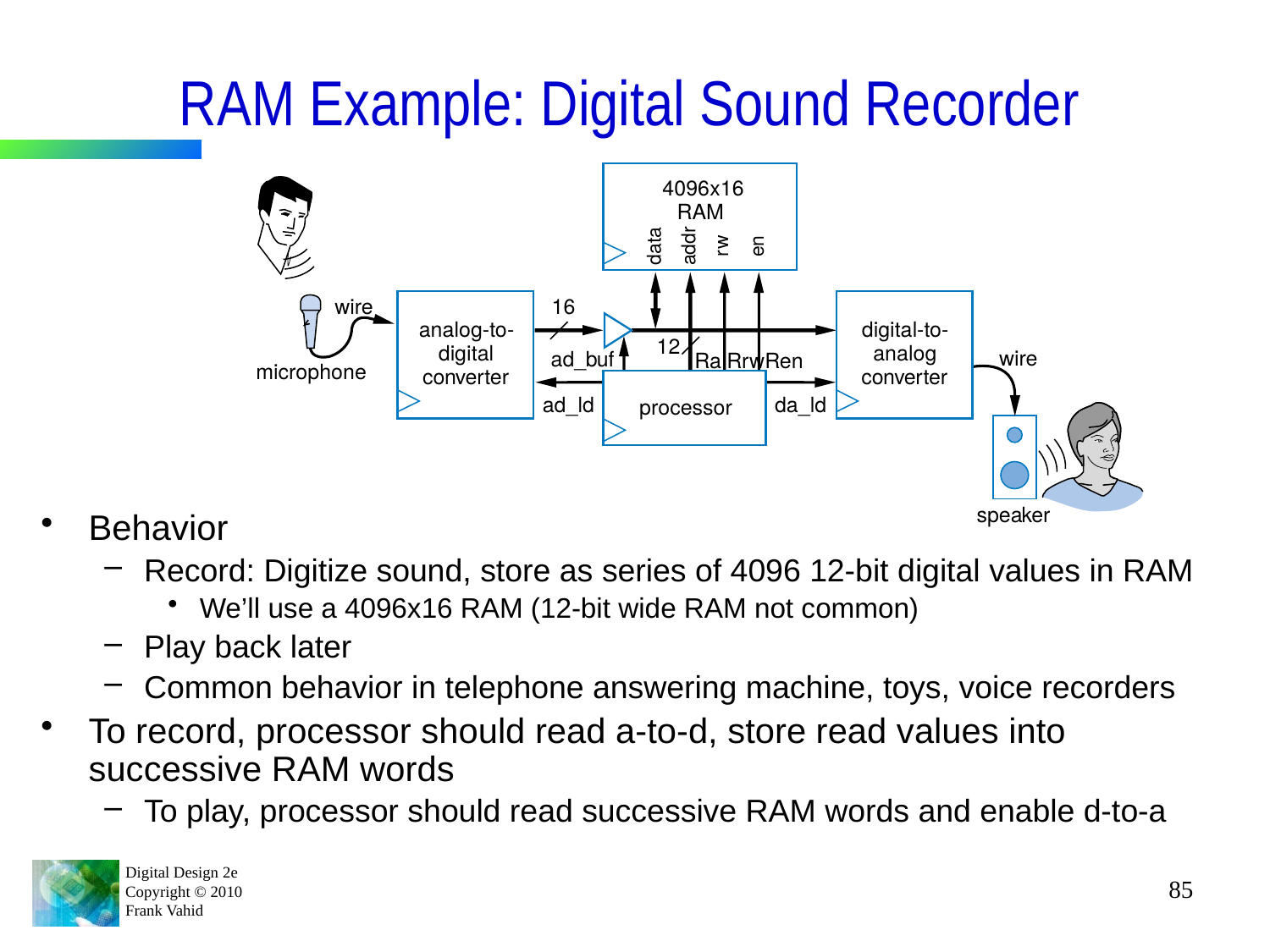

# RAM Example: Digital Sound Recorder

4096x16

RAM

data
addr
rw
en

wire
16

analog-to-
digital-to-

12

digital
analog
wire
ad_
b
uf
Ra
Rrw
Ren

microphone
co
n
v
e
r
ter
co
n
v
e
r
ter

ad_ld
da_ld
processor

spea
k
er
Behavior
Record: Digitize sound, store as series of 4096 12-bit digital values in RAM
We’ll use a 4096x16 RAM (12-bit wide RAM not common)
Play back later
Common behavior in telephone answering machine, toys, voice recorders
To record, processor should read a-to-d, store read values into successive RAM words
To play, processor should read successive RAM words and enable d-to-a
85